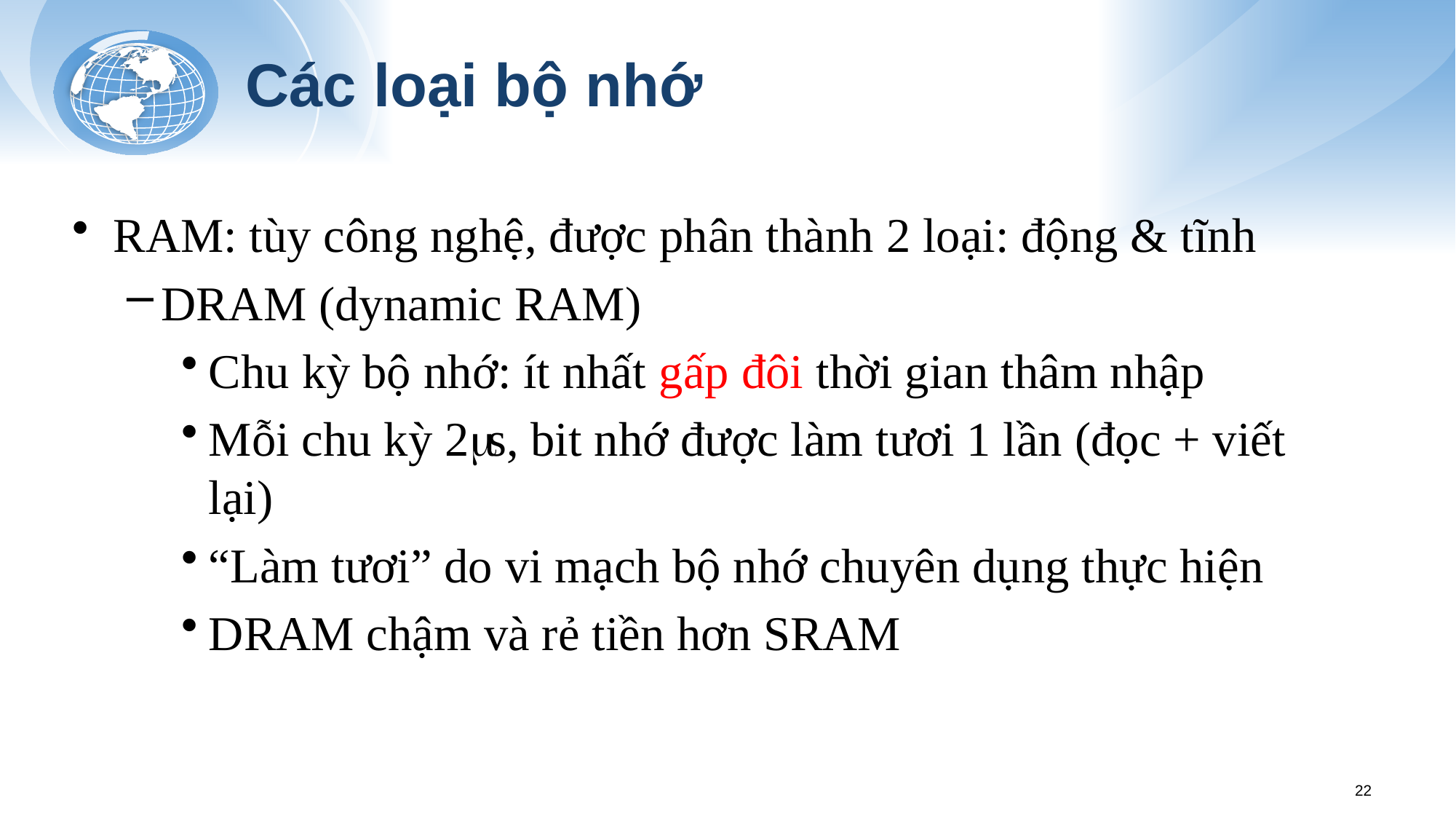

# Các loại bộ nhớ
RAM: tùy công nghệ, được phân thành 2 loại: động & tĩnh
DRAM (dynamic RAM)
Chu kỳ bộ nhớ: ít nhất gấp đôi thời gian thâm nhập
Mỗi chu kỳ 2μs, bit nhớ được làm tươi 1 lần (đọc + viết lại)
“Làm tươi” do vi mạch bộ nhớ chuyên dụng thực hiện
DRAM chậm và rẻ tiền hơn SRAM
22